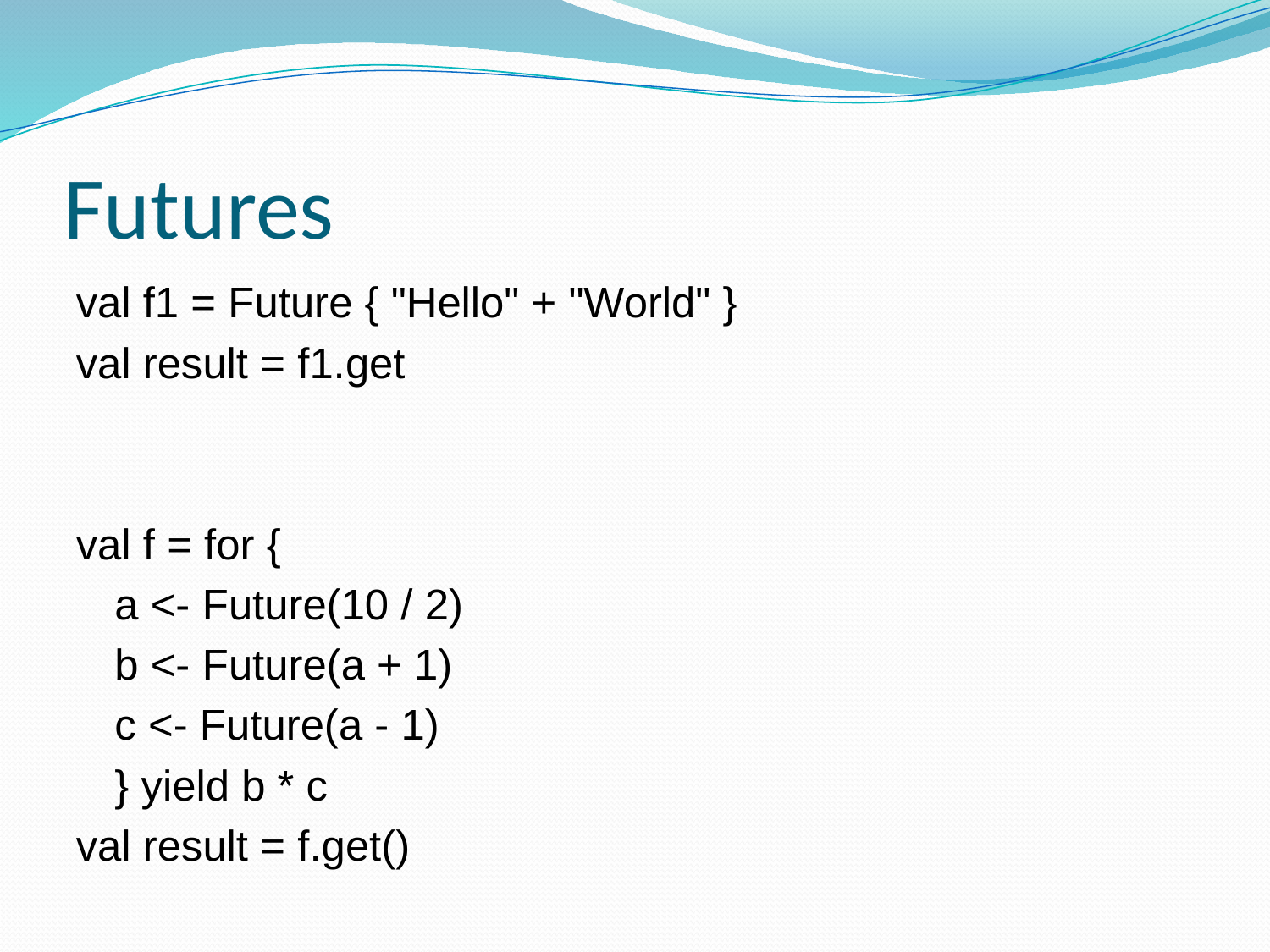

# Futures
val f1 = Future { "Hello" + "World" }
val result = f1.get

val f = for {
			a <- Future(10 / 2)
			b <- Future(a + 1)
			c <- Future(a - 1)
		} yield b * c
val result = f.get()